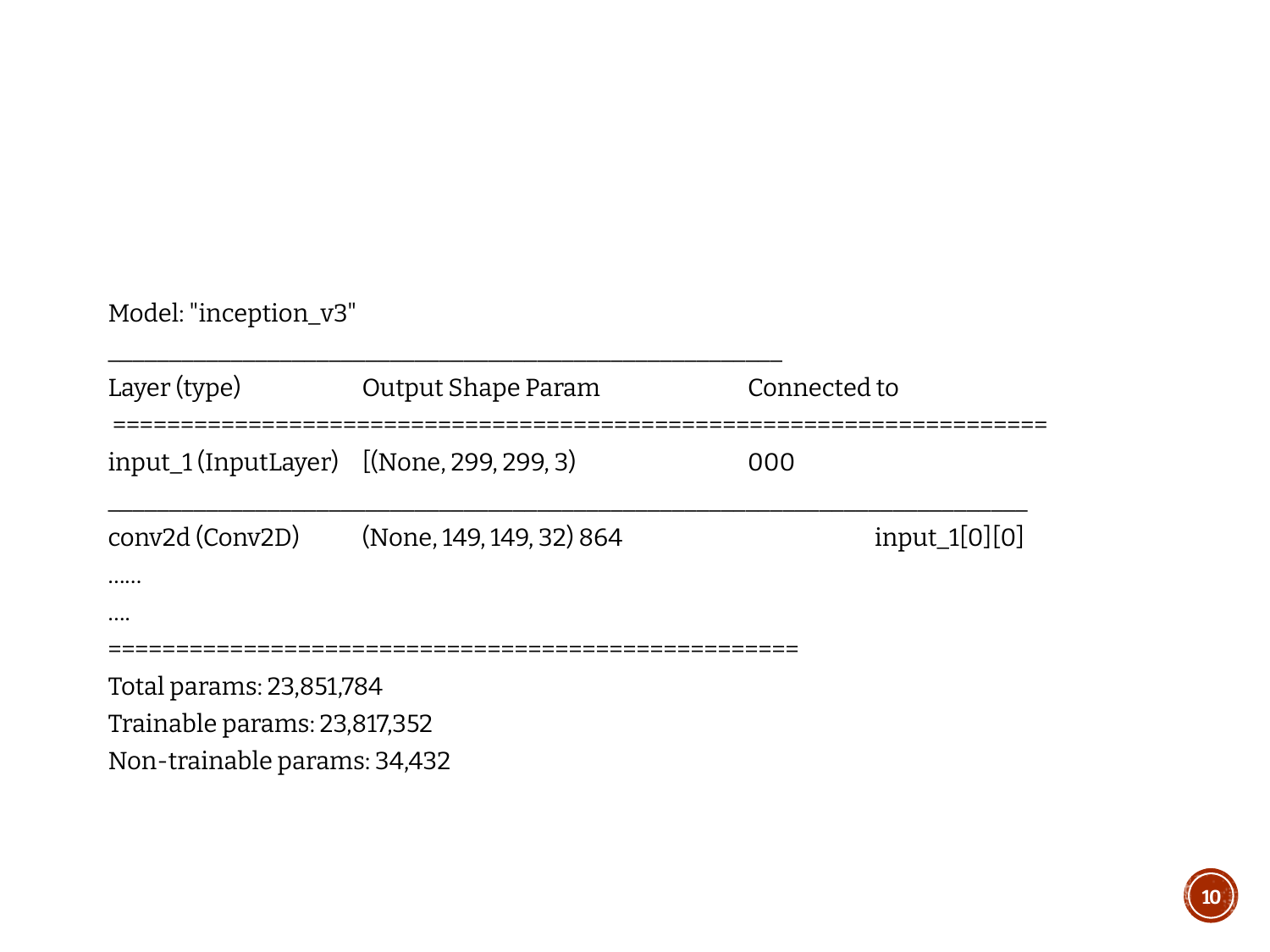

#
Model: "inception_v3"
_______________________________________________________
Layer (type) 	Output Shape Param		 Connected to
 =====================================================================
input_1 (InputLayer) 	[(None, 299, 299, 3)		 000
___________________________________________________________________________
conv2d (Conv2D) 	(None, 149, 149, 32) 864		 input_1[0][0]
……
….
===================================================
Total params: 23,851,784
Trainable params: 23,817,352
Non-trainable params: 34,432
10